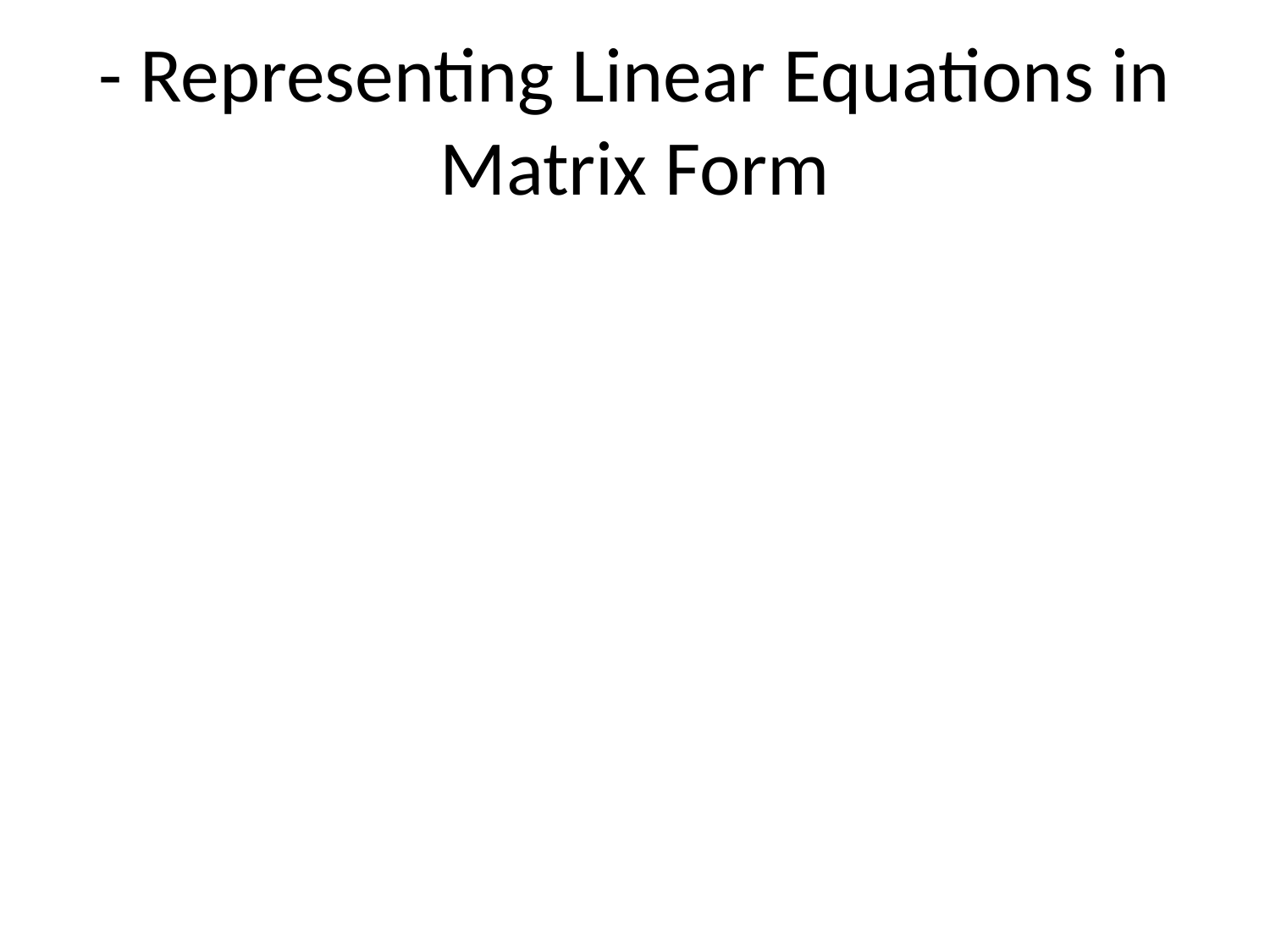

# - Representing Linear Equations in Matrix Form